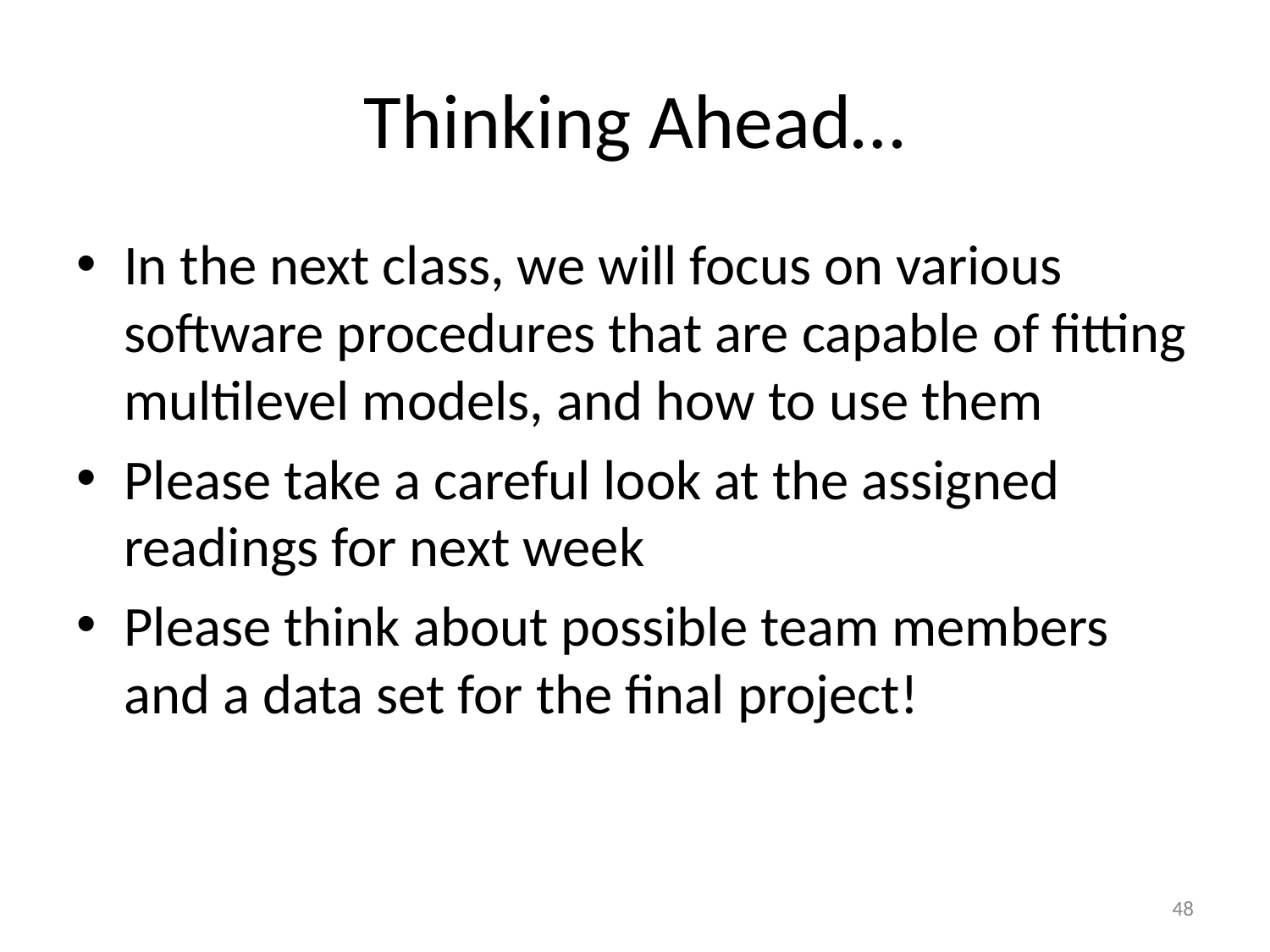

# Thinking Ahead…
In the next class, we will focus on various software procedures that are capable of fitting multilevel models, and how to use them
Please take a careful look at the assigned readings for next week
Please think about possible team members and a data set for the final project!
48